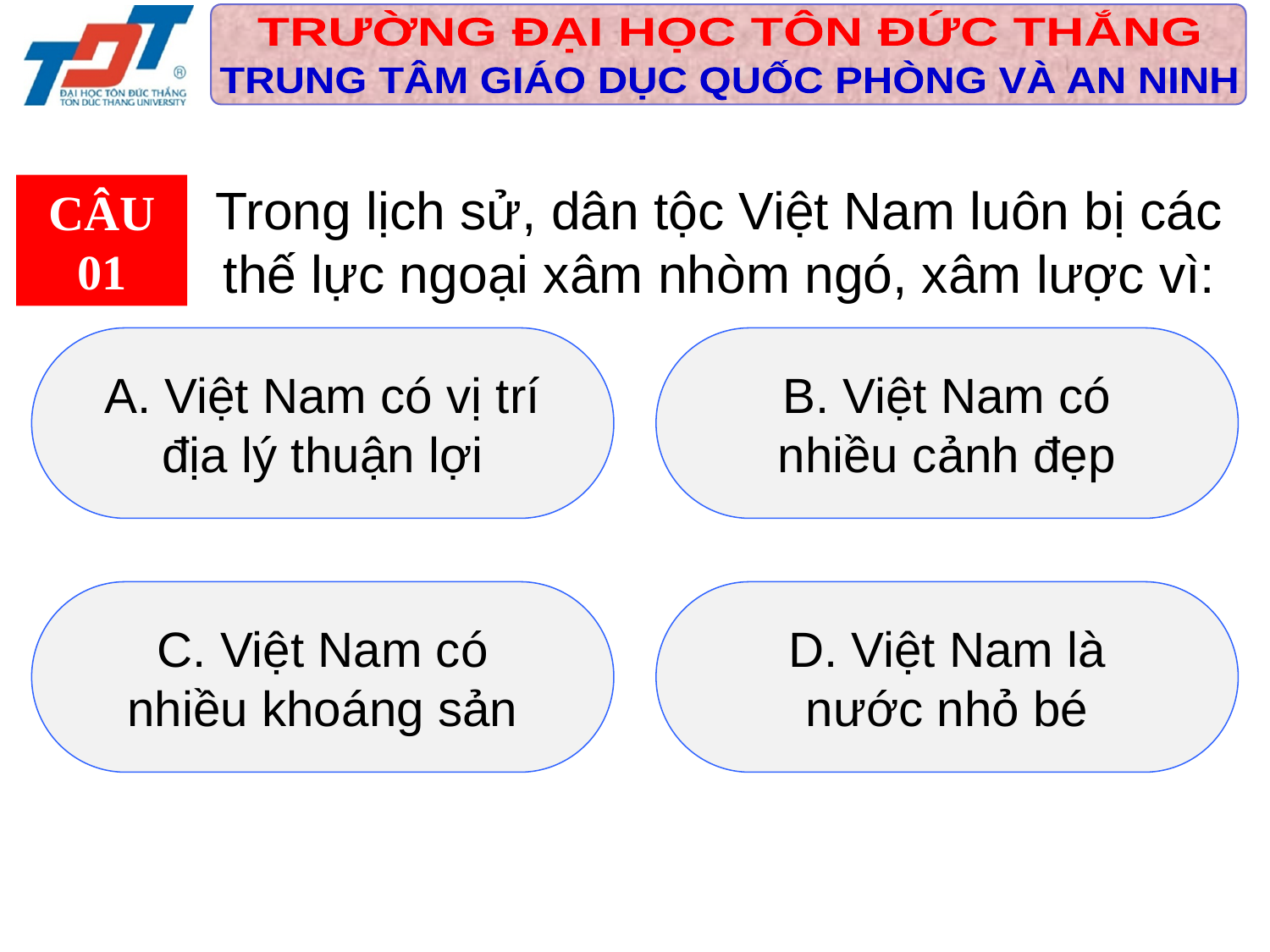

Trong lịch sử, dân tộc Việt Nam luôn bị các thế lực ngoại xâm nhòm ngó, xâm lược vì:
CÂU 01
A. Việt Nam có vị trí
địa lý thuận lợi
B. Việt Nam có
nhiều cảnh đẹp
C. Việt Nam có
nhiều khoáng sản
D. Việt Nam là
nước nhỏ bé